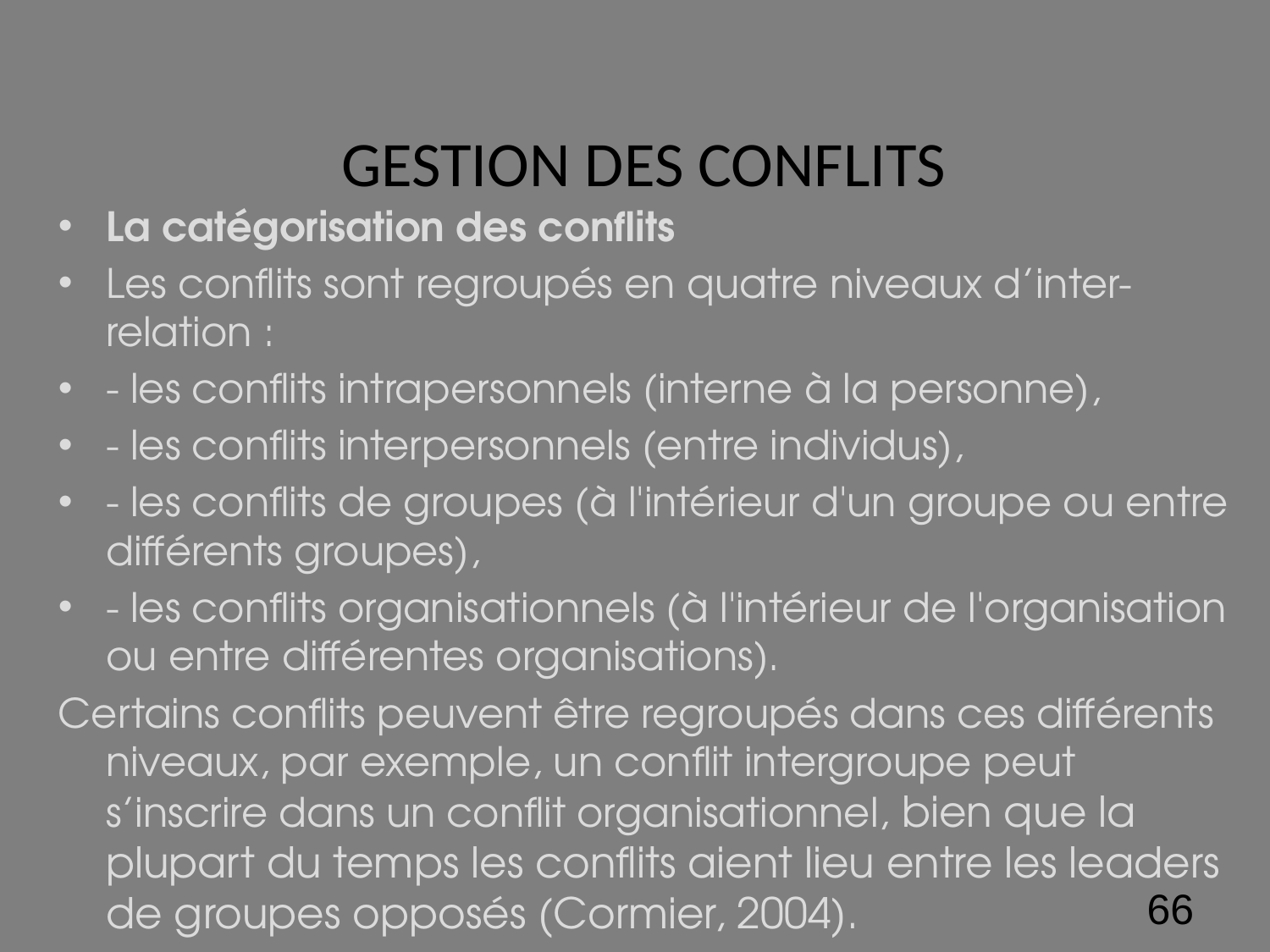

# GESTION DES CONFLITS
La catégorisation des conflits
Les conflits sont regroupés en quatre niveaux d’inter-relation :
- les conflits intrapersonnels (interne à la personne),
- les conflits interpersonnels (entre individus),
- les conflits de groupes (à l'intérieur d'un groupe ou entre différents groupes),
- les conflits organisationnels (à l'intérieur de l'organisation ou entre différentes organisations).
Certains conflits peuvent être regroupés dans ces différents niveaux, par exemple, un conflit intergroupe peut s’inscrire dans un conflit organisationnel, bien que la plupart du temps les conflits aient lieu entre les leaders de groupes opposés (Cormier, 2004).
66